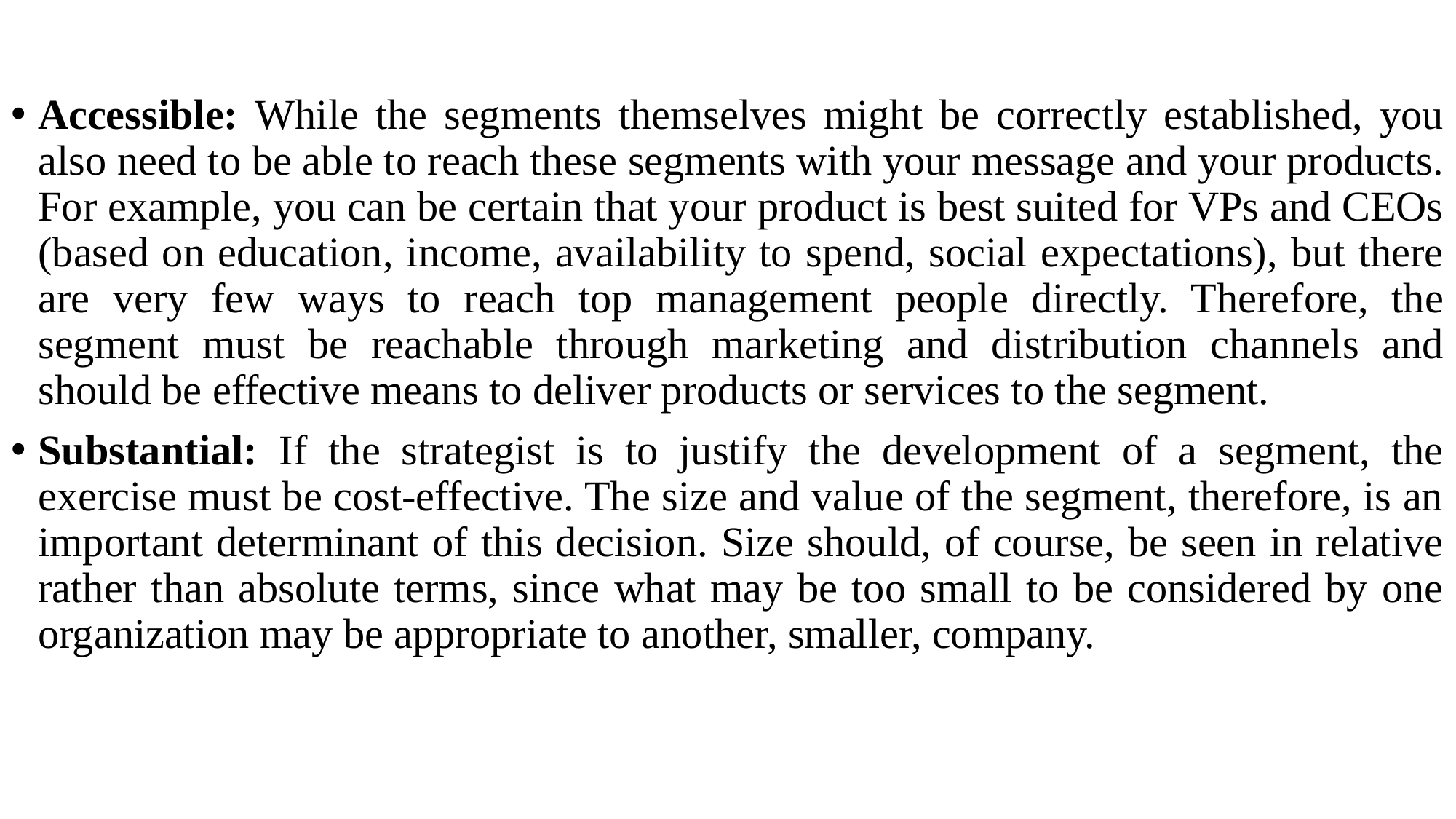

Accessible: While the segments themselves might be correctly established, you also need to be able to reach these segments with your message and your products. For example, you can be certain that your product is best suited for VPs and CEOs (based on education, income, availability to spend, social expectations), but there are very few ways to reach top management people directly. Therefore, the segment must be reachable through marketing and distribution channels and should be effective means to deliver products or services to the segment.
Substantial: If the strategist is to justify the development of a segment, the exercise must be cost-effective. The size and value of the segment, therefore, is an important determinant of this decision. Size should, of course, be seen in relative rather than absolute terms, since what may be too small to be considered by one organization may be appropriate to another, smaller, company.